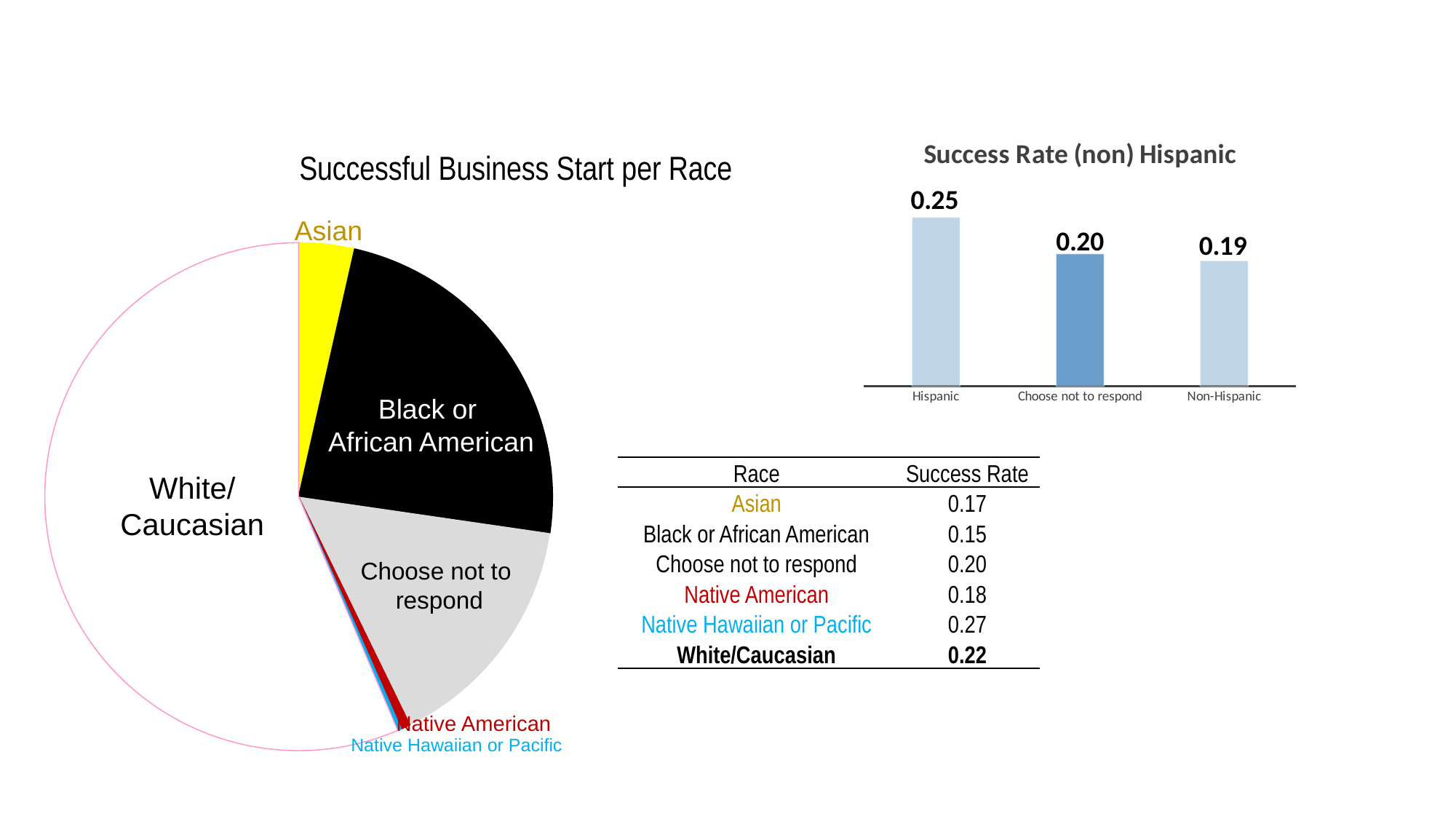

### Chart: Success Rate (non) Hispanic

| Category |  |
|---|---|
| Hispanic | 0.2503284419604088 |
| Choose not to respond | 0.1964080744112408 |
| Non-Hispanic | 0.18616771159874607 |
Successful Business Start per Race
Asian

### Chart

| Category |  |
|---|---|
| Alaska Native | 5.9e-05 |
| Asian | 0.003396 |
| Black or African American | 0.023186 |
| Choose not to respond | 0.015106 |
| Native American | 0.000586 |
| Native Hawaiian or Pacific | 0.000234 |
| White/Caucasian | 0.055038 |
Black or
African American
White/
Caucasian
Choose not to
 respond
Native American
Native Hawaiian or Pacific
| Race | Success Rate |
| --- | --- |
| Asian | 0.17 |
| Black or African American | 0.15 |
| Choose not to respond | 0.20 |
| Native American | 0.18 |
| Native Hawaiian or Pacific | 0.27 |
| White/Caucasian | 0.22 |